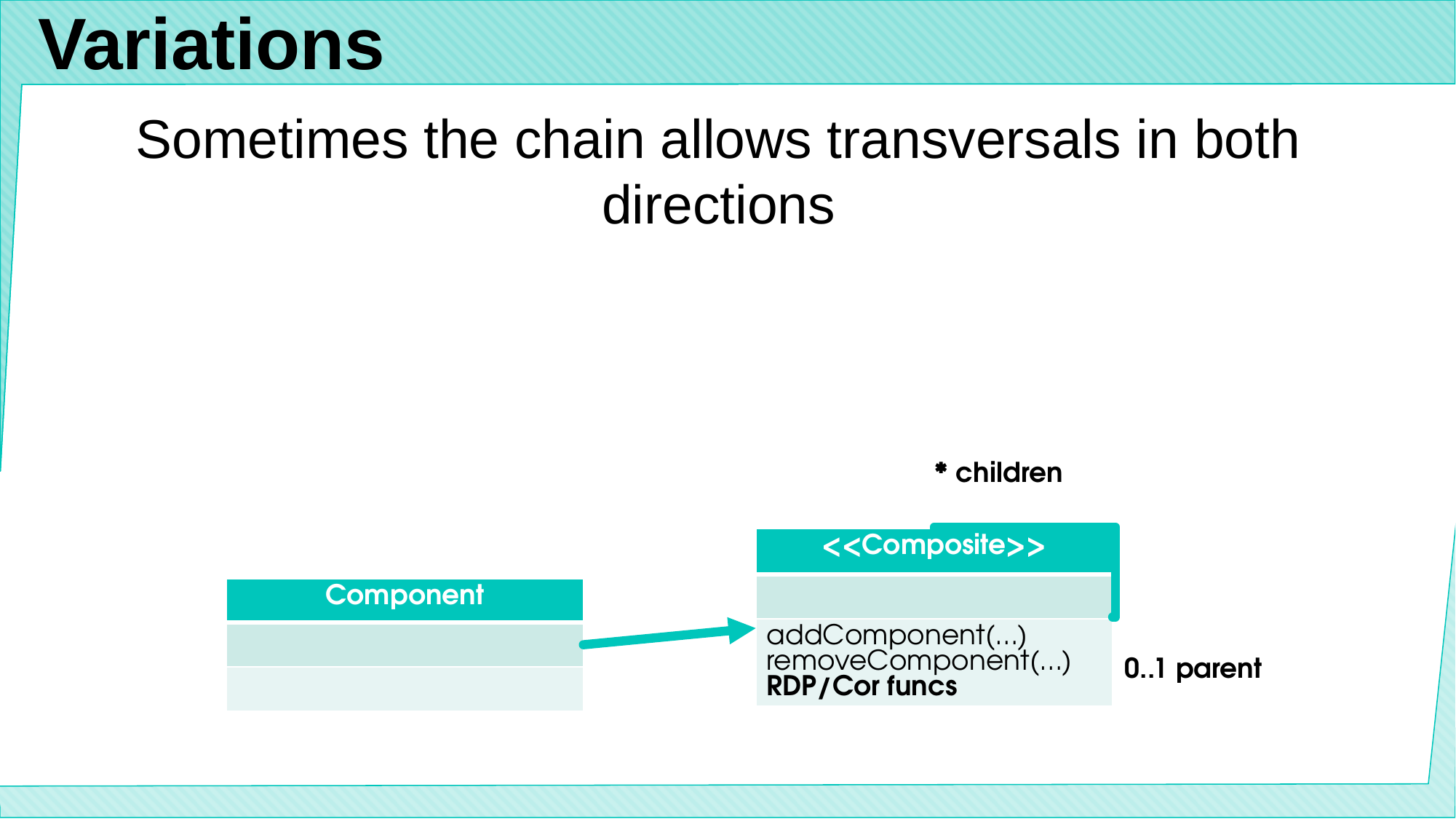

# Variations
Sometimes the chain allows transversals in both directions

* children
| <<Composite>> |
| --- |
|  |
| addComponent(…) removeComponent(…) RDP/Cor funcs |
| Component |
| --- |
|  |
|  |
0..1 parent